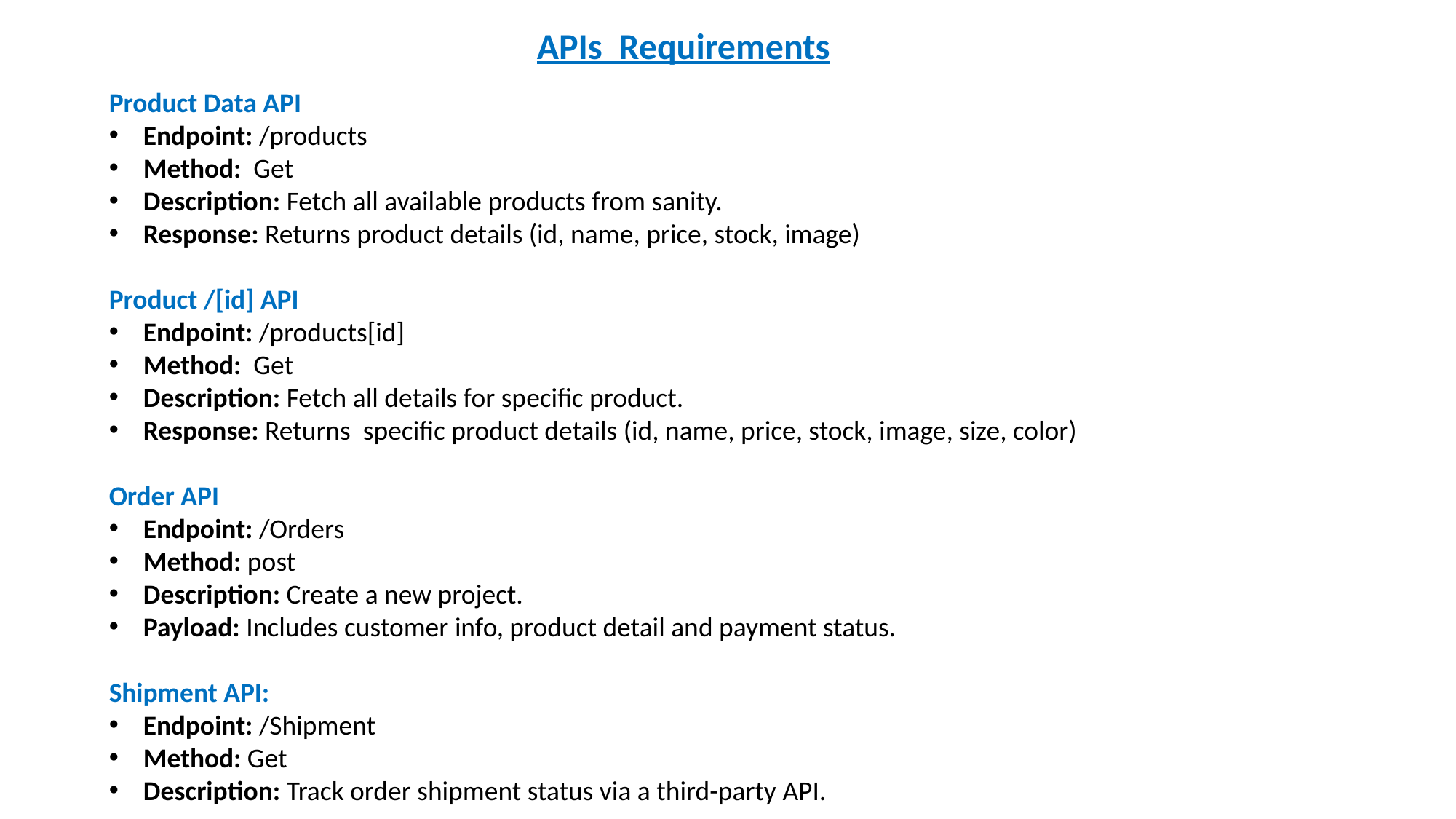

APIs  Requirements
Product Data API
Endpoint: /products
Method:  Get
Description: Fetch all available products from sanity.
Response: Returns product details (id, name, price, stock, image)

Product /[id] API
Endpoint: /products[id]
Method:  Get
Description: Fetch all details for specific product.
Response: Returns  specific product details (id, name, price, stock, image, size, color)

Order API
Endpoint: /Orders
Method: post
Description: Create a new project.
Payload: Includes customer info, product detail and payment status.

Shipment API:
Endpoint: /Shipment
Method: Get
Description: Track order shipment status via a third-party API.